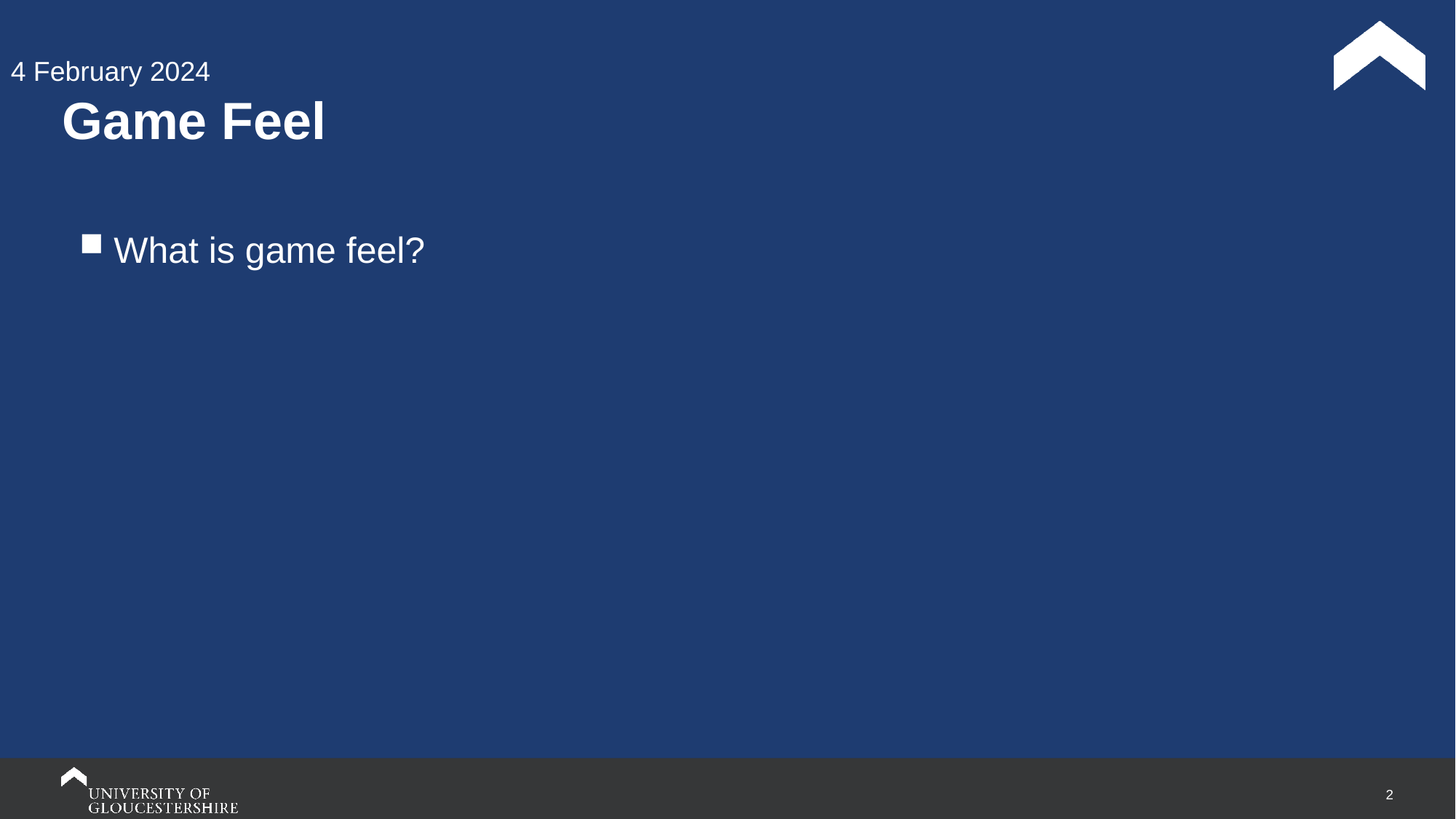

4 February 2024
# Game Feel
What is game feel?